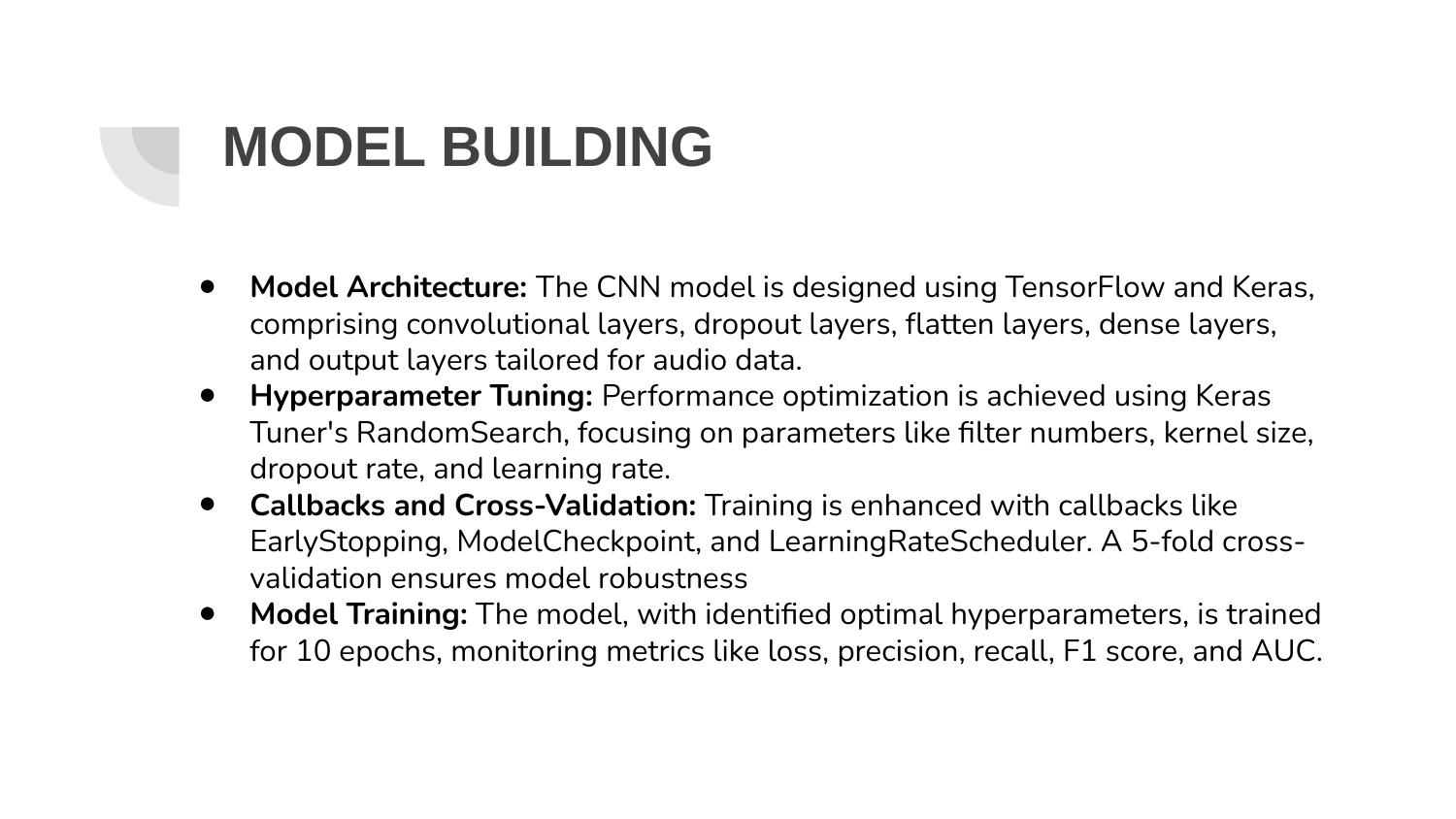

# MODEL BUILDING

Model Architecture: The CNN model is designed using TensorFlow and Keras, comprising convolutional layers, dropout layers, flatten layers, dense layers, and output layers tailored for audio data.
Hyperparameter Tuning: Performance optimization is achieved using Keras Tuner's RandomSearch, focusing on parameters like filter numbers, kernel size, dropout rate, and learning rate.
Callbacks and Cross-Validation: Training is enhanced with callbacks like EarlyStopping, ModelCheckpoint, and LearningRateScheduler. A 5-fold cross-validation ensures model robustness
Model Training: The model, with identified optimal hyperparameters, is trained for 10 epochs, monitoring metrics like loss, precision, recall, F1 score, and AUC.